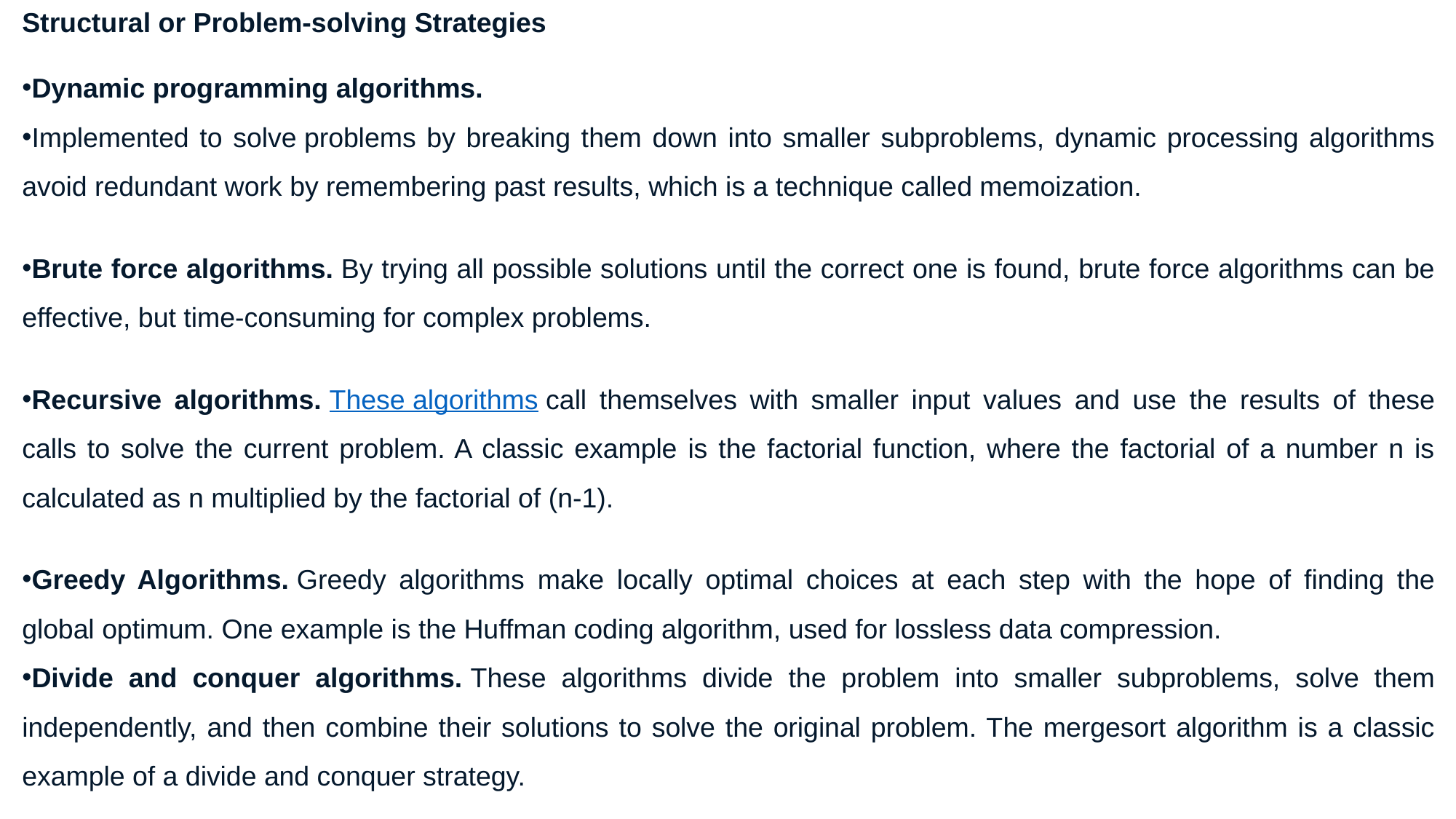

Structural or Problem-solving Strategies

Dynamic programming algorithms.
Implemented to solve problems by breaking them down into smaller subproblems, dynamic processing algorithms avoid redundant work by remembering past results, which is a technique called memoization.

Brute force algorithms. By trying all possible solutions until the correct one is found, brute force algorithms can be effective, but time-consuming for complex problems.

Recursive algorithms. These algorithms call themselves with smaller input values and use the results of these calls to solve the current problem. A classic example is the factorial function, where the factorial of a number n is calculated as n multiplied by the factorial of (n-1).

Greedy Algorithms. Greedy algorithms make locally optimal choices at each step with the hope of finding the global optimum. One example is the Huffman coding algorithm, used for lossless data compression.
Divide and conquer algorithms. These algorithms divide the problem into smaller subproblems, solve them independently, and then combine their solutions to solve the original problem. The mergesort algorithm is a classic example of a divide and conquer strategy.